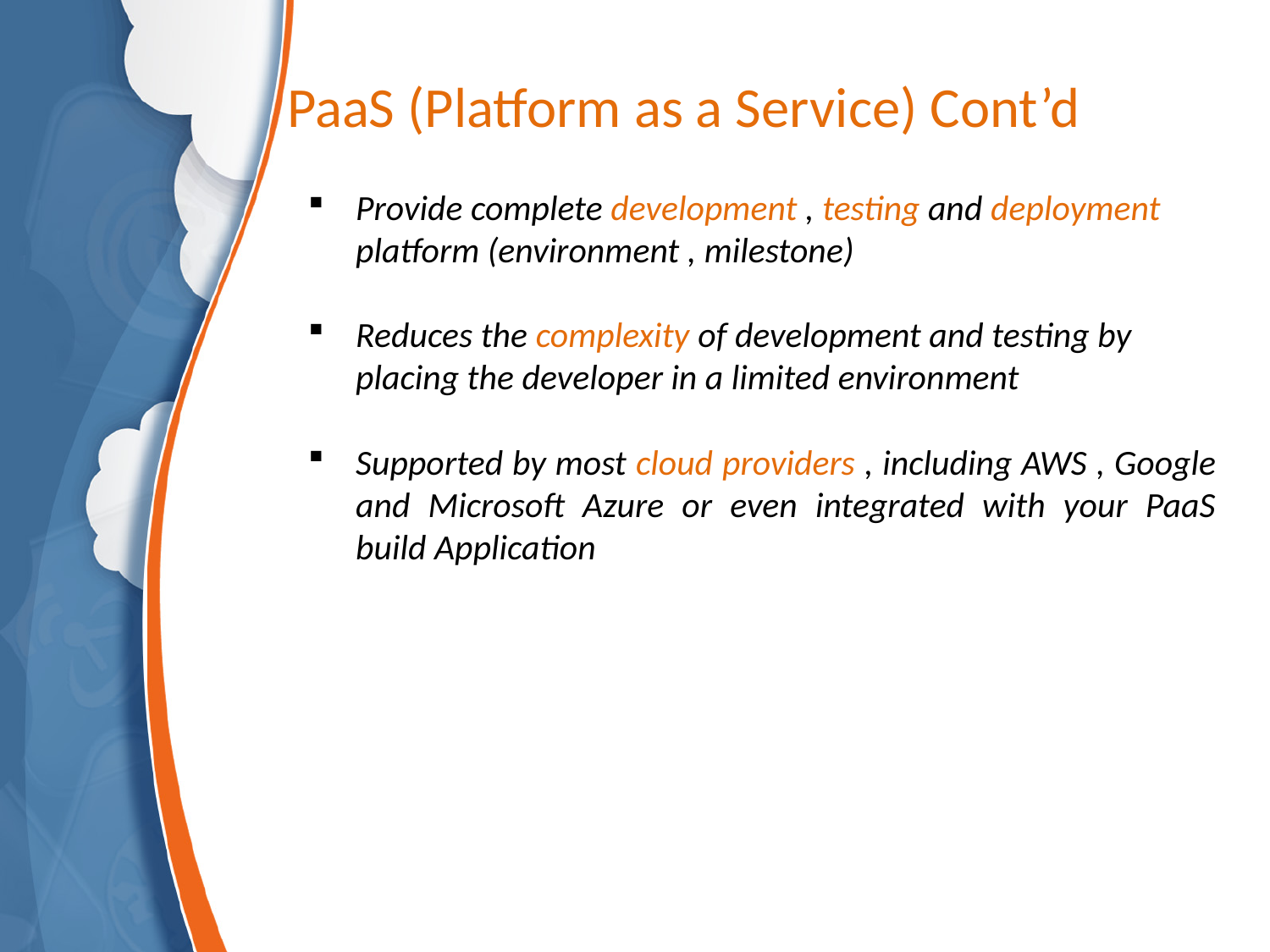

# PaaS (Platform as a Service) Cont’d
Provide complete development , testing and deployment platform (environment , milestone)

Reduces the complexity of development and testing by placing the developer in a limited environment

Supported by most cloud providers , including AWS , Google and Microsoft Azure or even integrated with your PaaS build Application